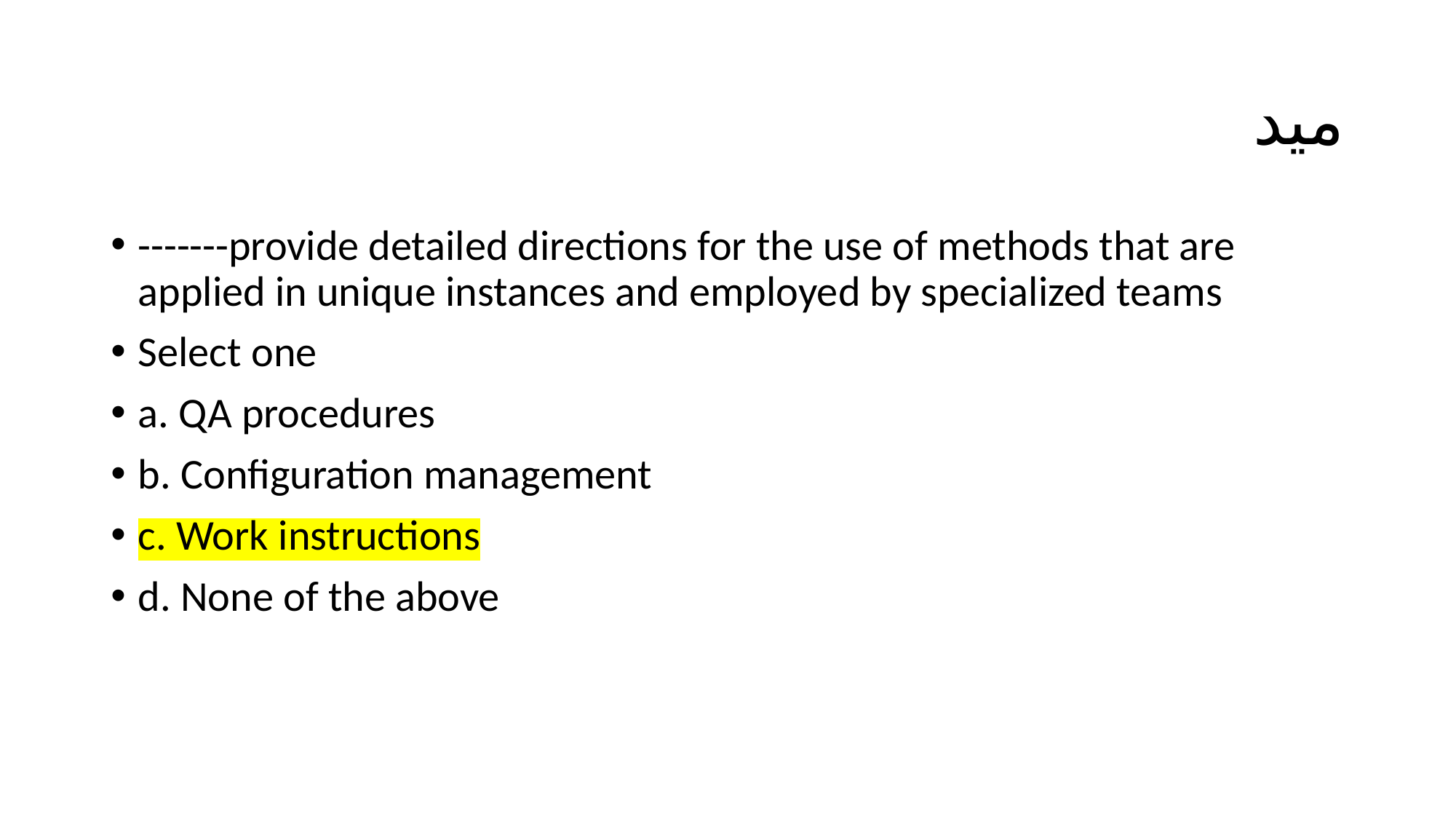

# ميد
-------provide detailed directions for the use of methods that are applied in unique instances and employed by specialized teams
Select one
a. QA procedures
b. Configuration management
c. Work instructions
d. None of the above